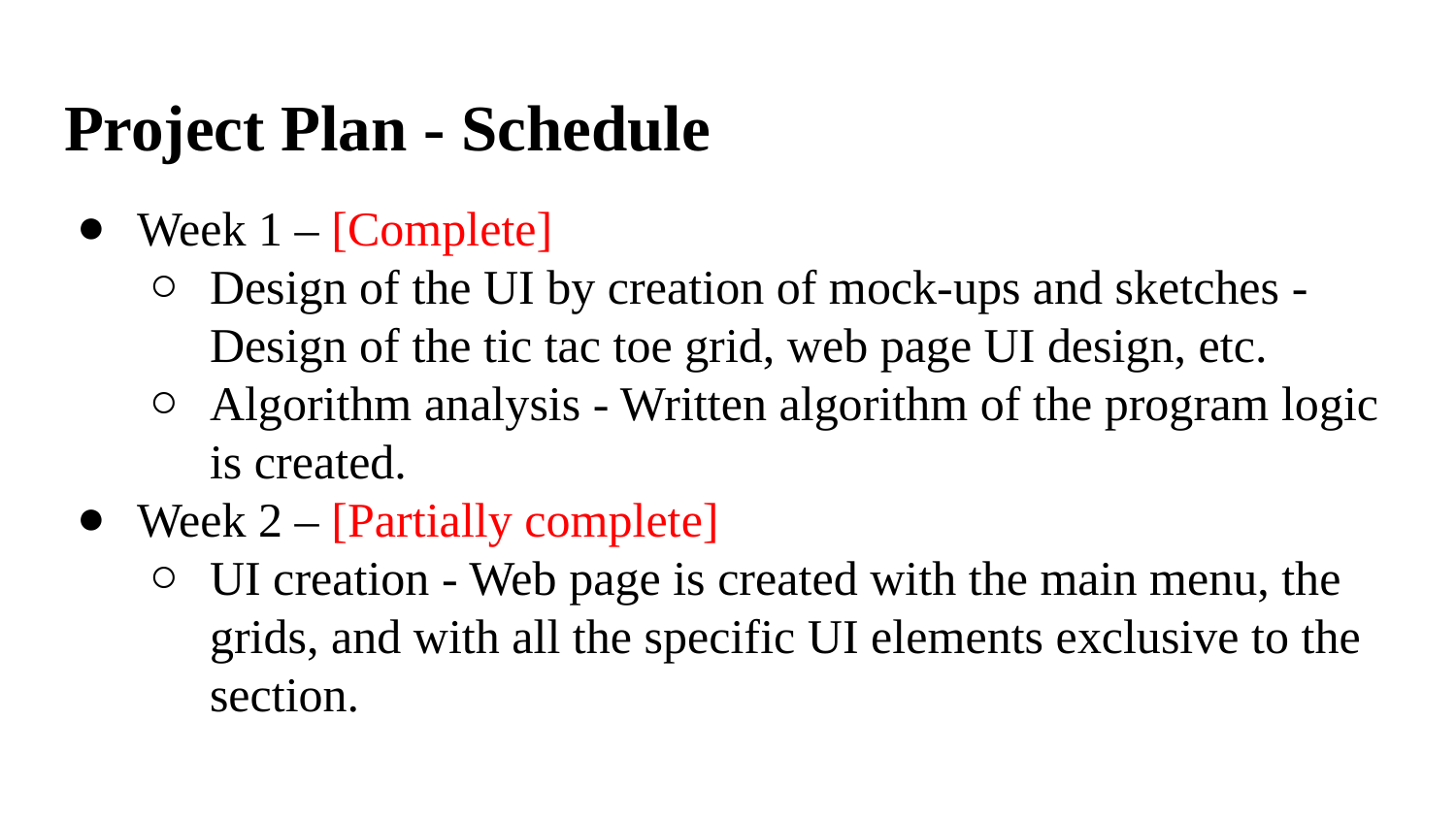

# Project Plan - Schedule

Week 1 – [Complete]
Design of the UI by creation of mock-ups and sketches - Design of the tic tac toe grid, web page UI design, etc.
Algorithm analysis - Written algorithm of the program logic is created.
Week 2 – [Partially complete]
UI creation - Web page is created with the main menu, the grids, and with all the specific UI elements exclusive to the section.